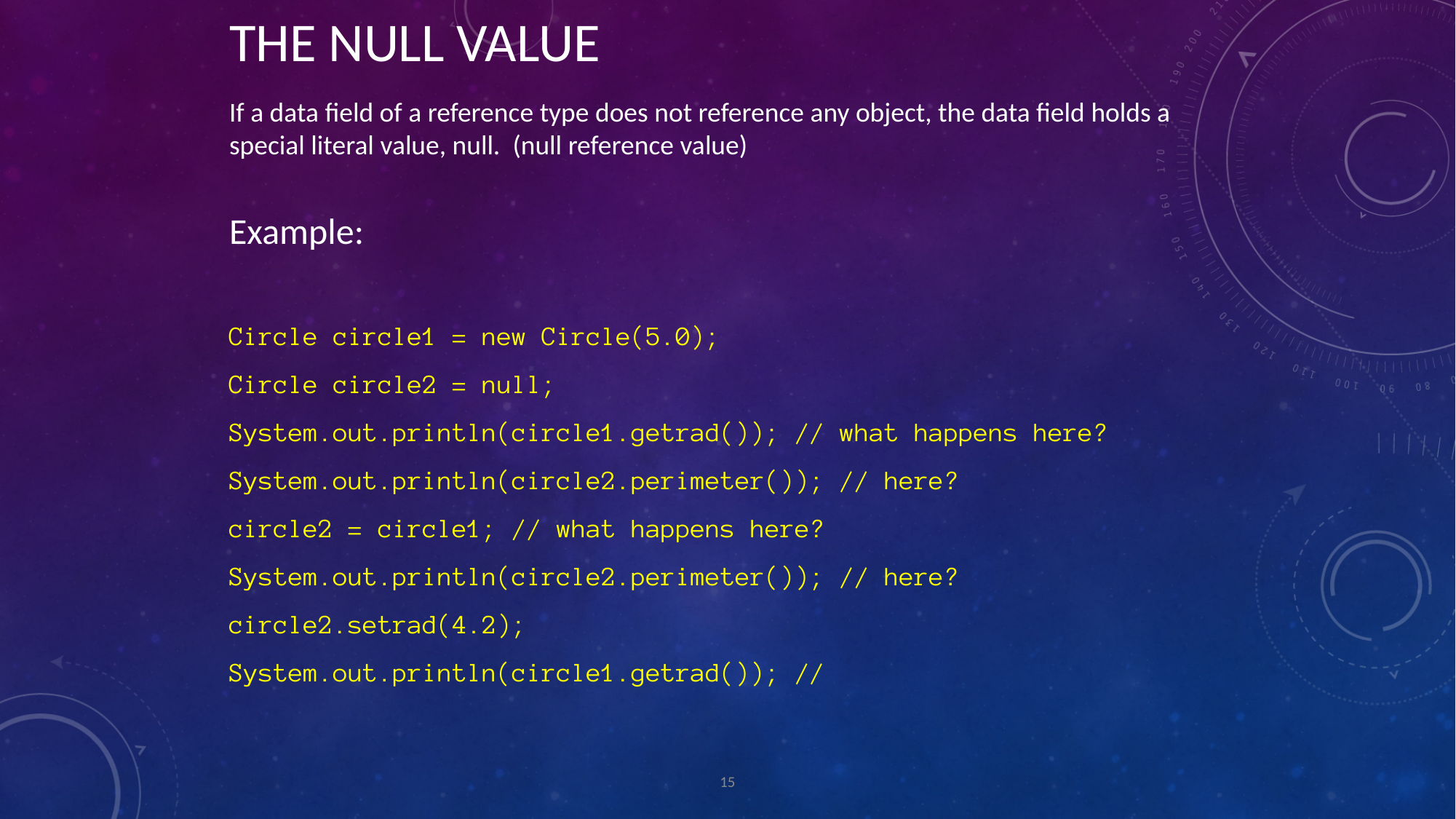

# The null Value
If a data field of a reference type does not reference any object, the data field holds a special literal value, null.  (null reference value)
Example:

Circle circle1 = new Circle(5.0);
Circle circle2 = null;
System.out.println(circle1.getrad()); // what happens here?
System.out.println(circle2.perimeter()); // here?
circle2 = circle1; // what happens here?
System.out.println(circle2.perimeter()); // here?
circle2.setrad(4.2);
System.out.println(circle1.getrad()); //

15